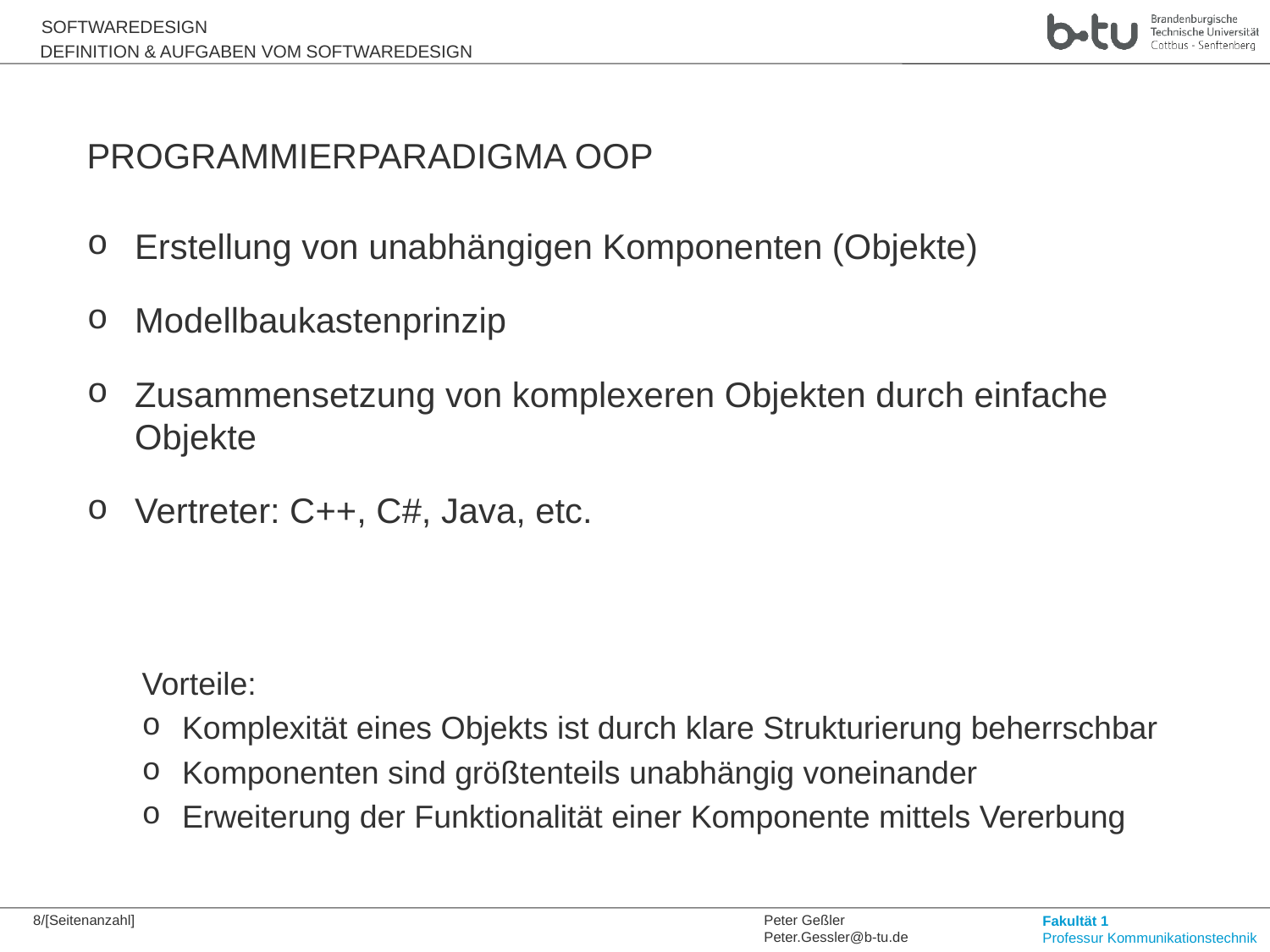

Definition & Aufgaben vom Softwaredesign

ProgrammierparadigmA OOP

Erstellung von unabhängigen Komponenten (Objekte)
Modellbaukastenprinzip
Zusammensetzung von komplexeren Objekten durch einfache Objekte
Vertreter: C++, C#, Java, etc.

Vorteile:
Komplexität eines Objekts ist durch klare Strukturierung beherrschbar
Komponenten sind größtenteils unabhängig voneinander
Erweiterung der Funktionalität einer Komponente mittels Vererbung